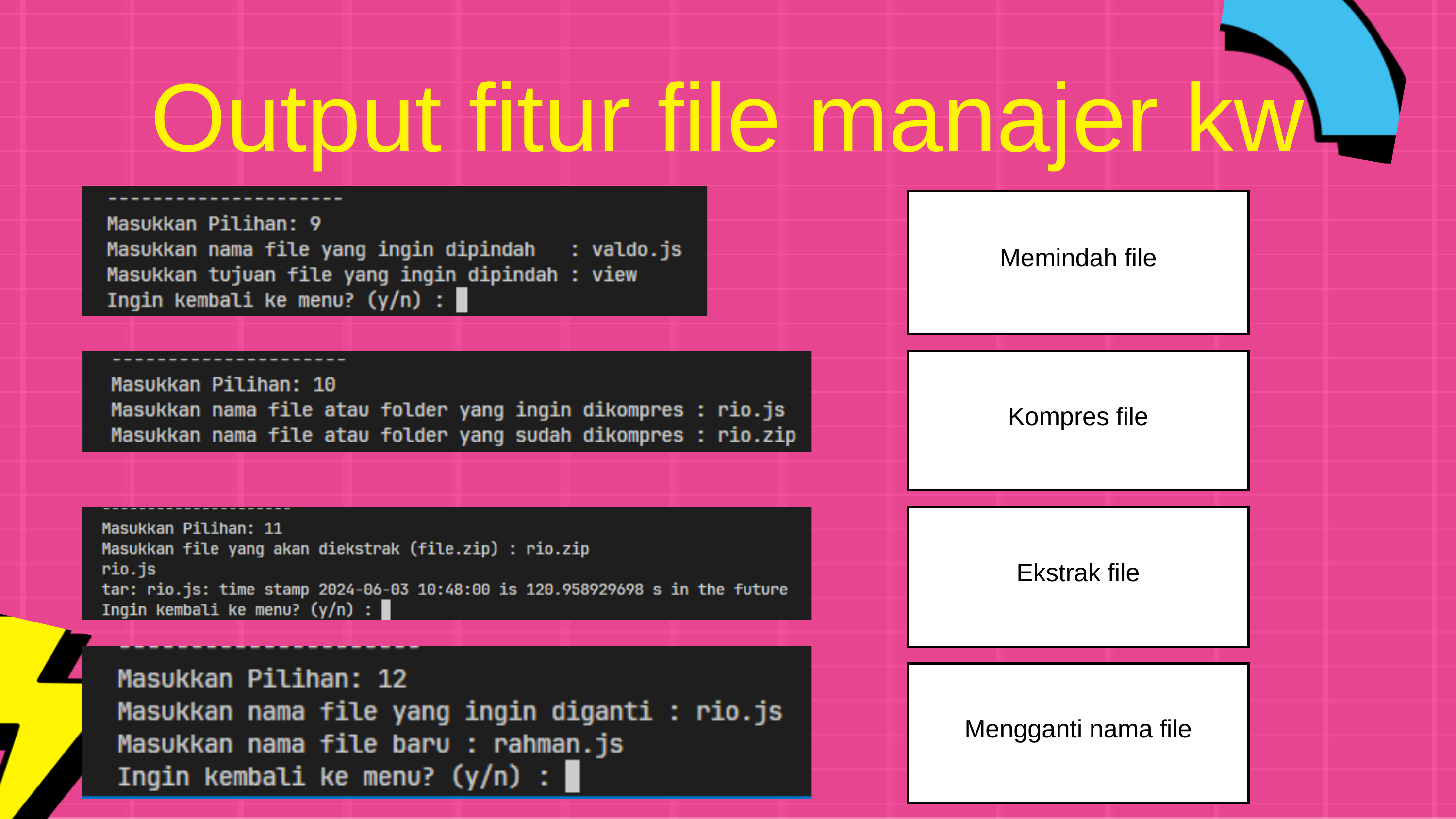

Output fitur file manajer kw

Memindah file

Kompres file

Ekstrak file

Mengganti nama file